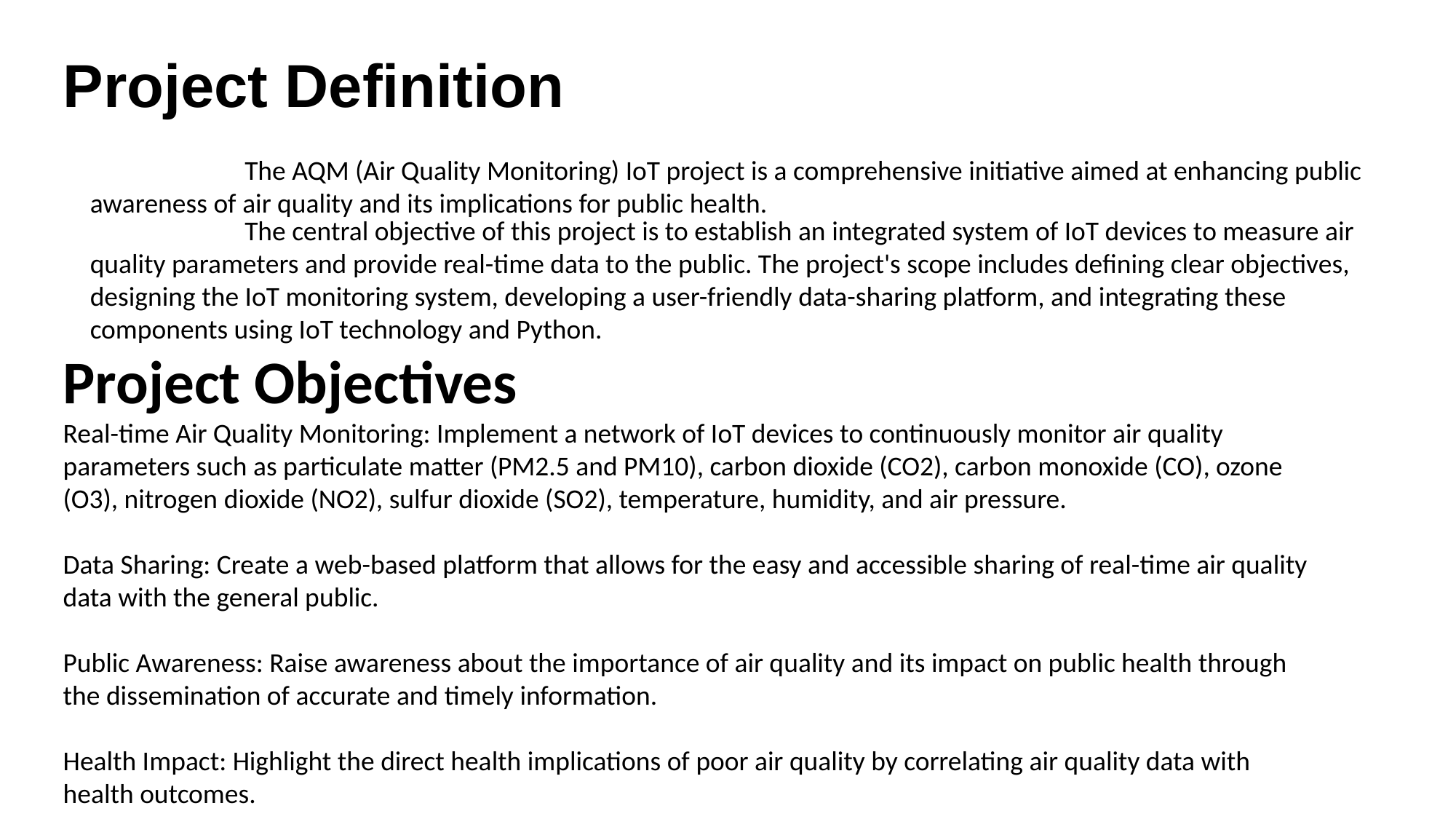

Project Definition
                         The AQM (Air Quality Monitoring) IoT project is a comprehensive initiative aimed at enhancing public awareness of air quality and its implications for public health.
                         The central objective of this project is to establish an integrated system of IoT devices to measure air quality parameters and provide real-time data to the public. The project's scope includes defining clear objectives, designing the IoT monitoring system, developing a user-friendly data-sharing platform, and integrating these components using IoT technology and Python.
Project Objectives
Real-time Air Quality Monitoring: Implement a network of IoT devices to continuously monitor air quality parameters such as particulate matter (PM2.5 and PM10), carbon dioxide (CO2), carbon monoxide (CO), ozone (O3), nitrogen dioxide (NO2), sulfur dioxide (SO2), temperature, humidity, and air pressure.

Data Sharing: Create a web-based platform that allows for the easy and accessible sharing of real-time air quality data with the general public.

Public Awareness: Raise awareness about the importance of air quality and its impact on public health through the dissemination of accurate and timely information.

Health Impact: Highlight the direct health implications of poor air quality by correlating air quality data with health outcomes.